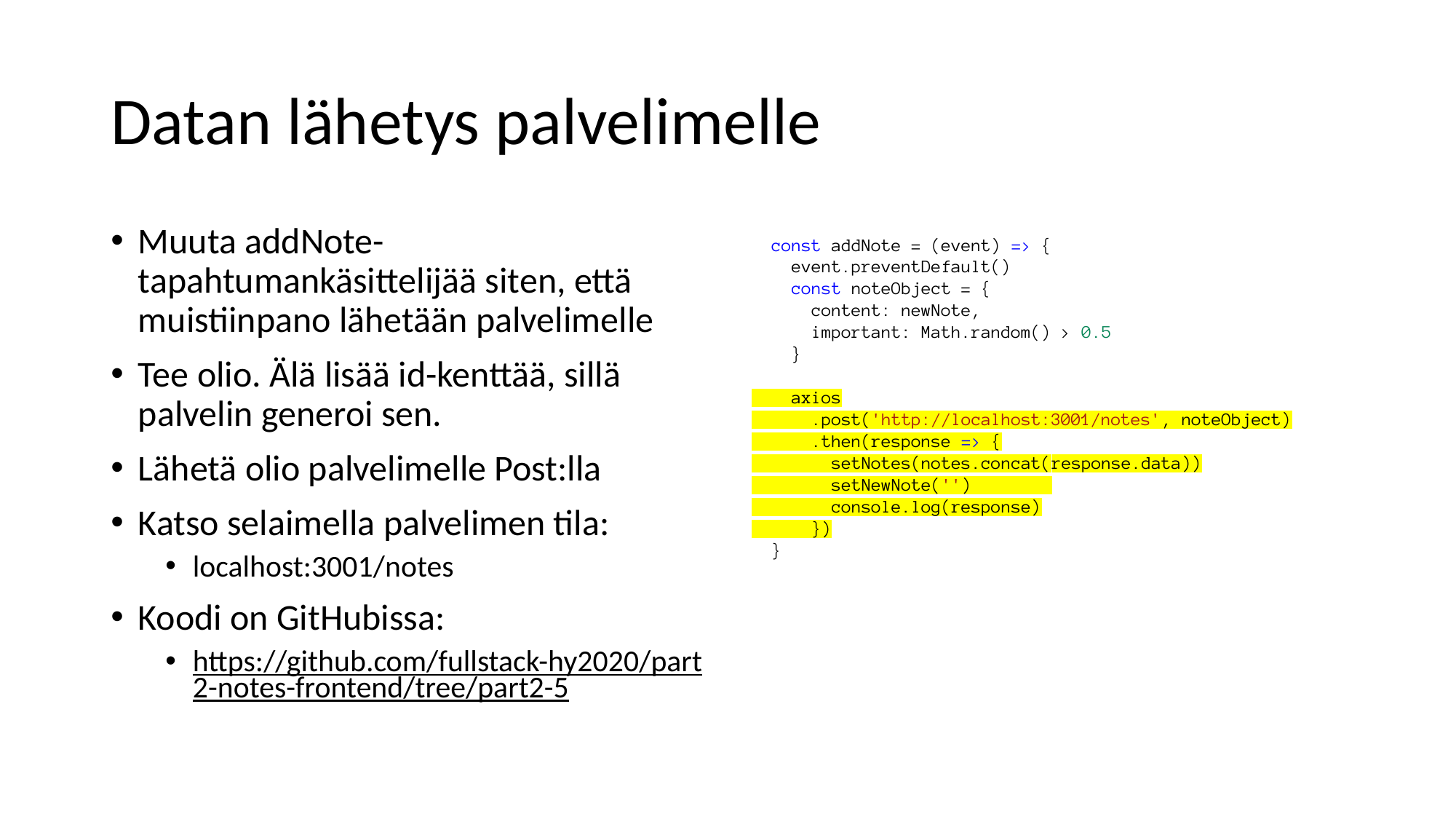

# Datan lähetys palvelimelle
Muuta addNote-tapahtumankäsittelijää siten, että muistiinpano lähetään palvelimelle
Tee olio. Älä lisää id-kenttää, sillä palvelin generoi sen.
Lähetä olio palvelimelle Post:lla
Katso selaimella palvelimen tila:
localhost:3001/notes
Koodi on GitHubissa:
https://github.com/fullstack-hy2020/part2-notes-frontend/tree/part2-5
  const addNote = (event) => {
    event.preventDefault()
    const noteObject = {
      content: newNote,
      important: Math.random() > 0.5
    }
    axios
      .post('http://localhost:3001/notes', noteObject)
      .then(response => {
        setNotes(notes.concat(response.data))
        setNewNote('')
        console.log(response)
      })
  }